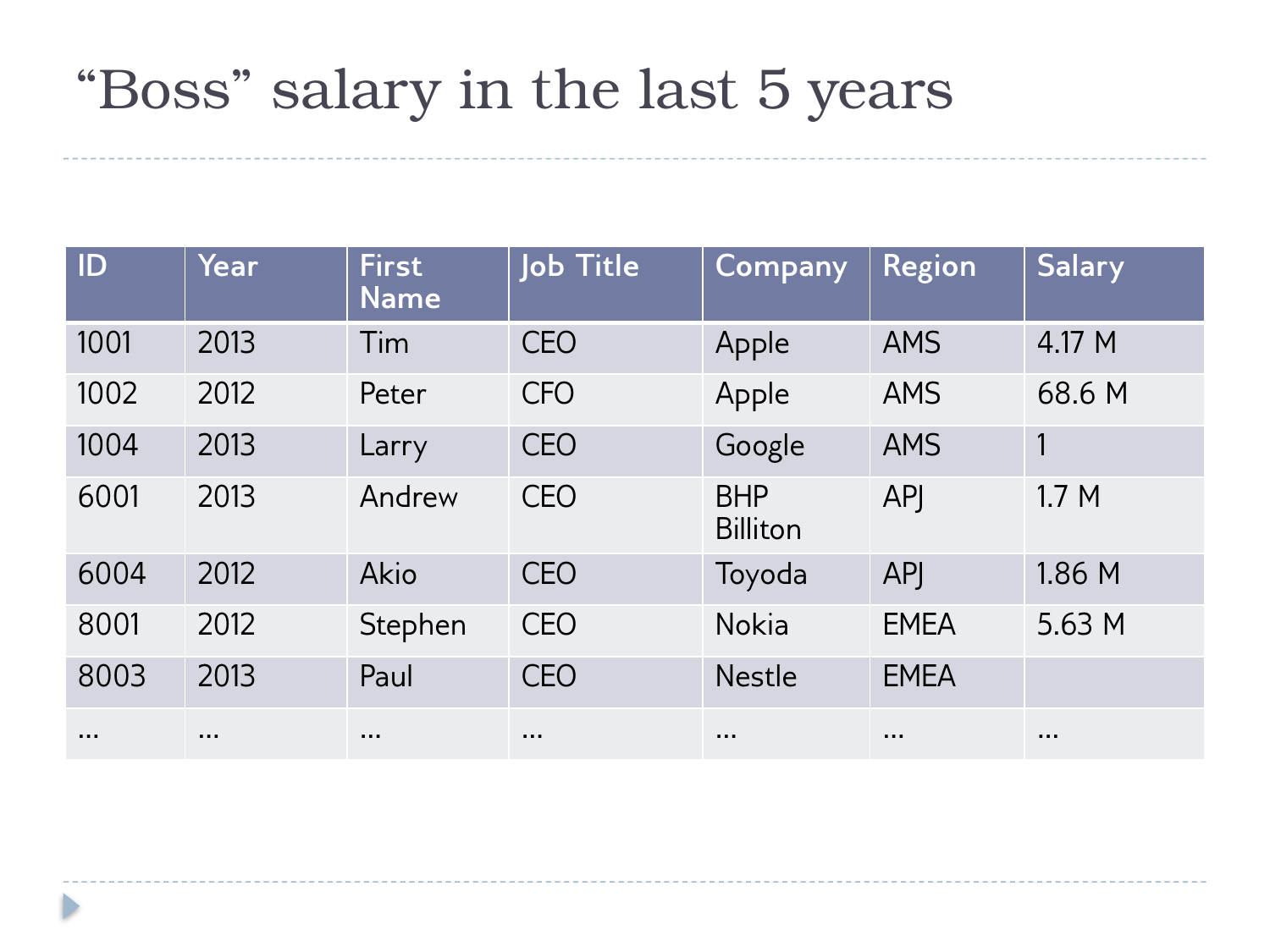

# “Boss” salary in the last 5 years
| ID | Year | First Name | Job Title | Company | Region | Salary |
| --- | --- | --- | --- | --- | --- | --- |
| 1001 | 2013 | Tim | CEO | Apple | AMS | 4.17 M |
| 1002 | 2012 | Peter | CFO | Apple | AMS | 68.6 M |
| 1004 | 2013 | Larry | CEO | Google | AMS | 1 |
| 6001 | 2013 | Andrew | CEO | BHP Billiton | APJ | 1.7 M |
| 6004 | 2012 | Akio | CEO | Toyoda | APJ | 1.86 M |
| 8001 | 2012 | Stephen | CEO | Nokia | EMEA | 5.63 M |
| 8003 | 2013 | Paul | CEO | Nestle | EMEA |  |
| … | … | … | … | … | … | … |